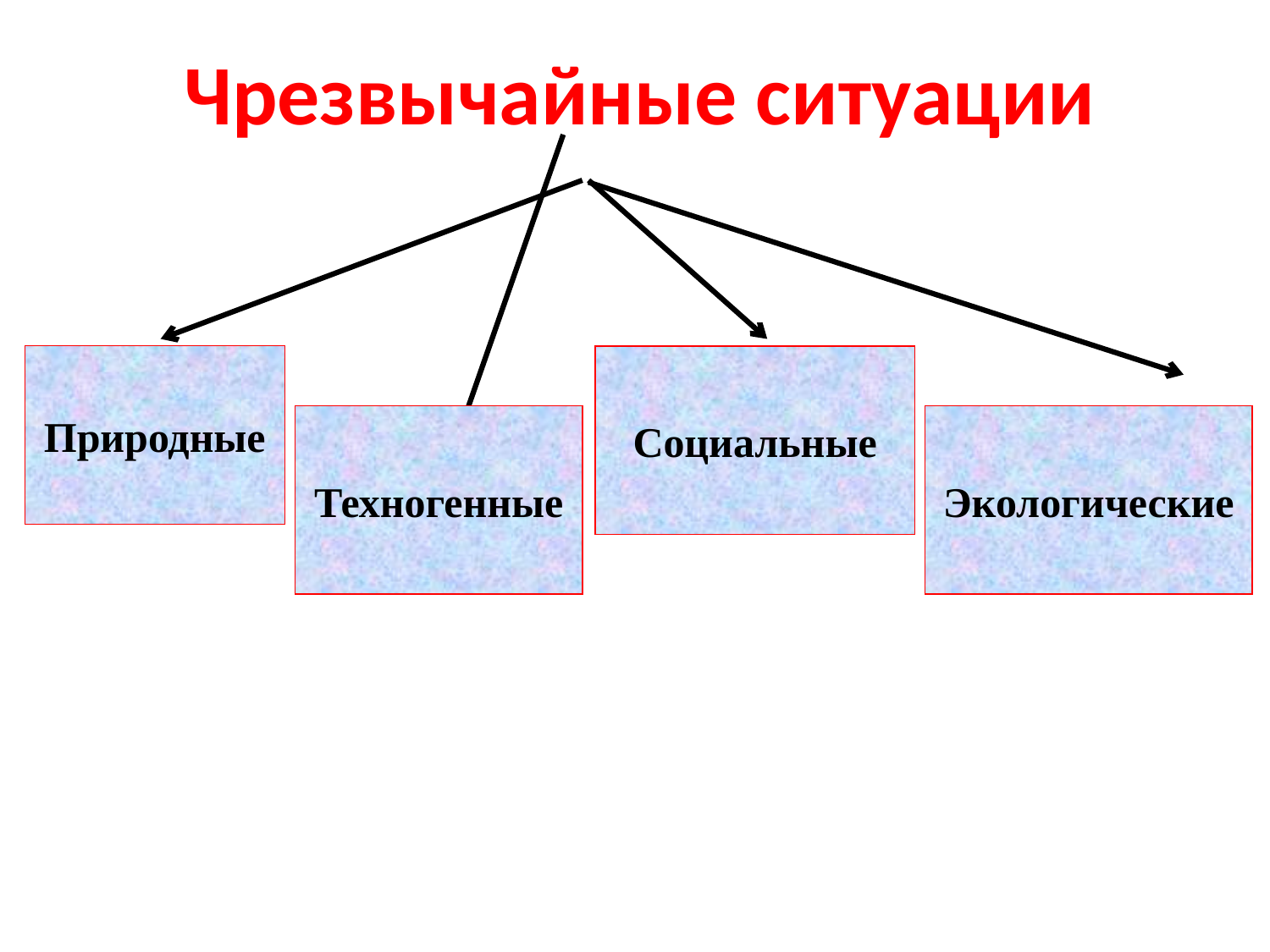

#

Чрезвычайные ситуации
Природные
Социальные
Техногенные
Экологические